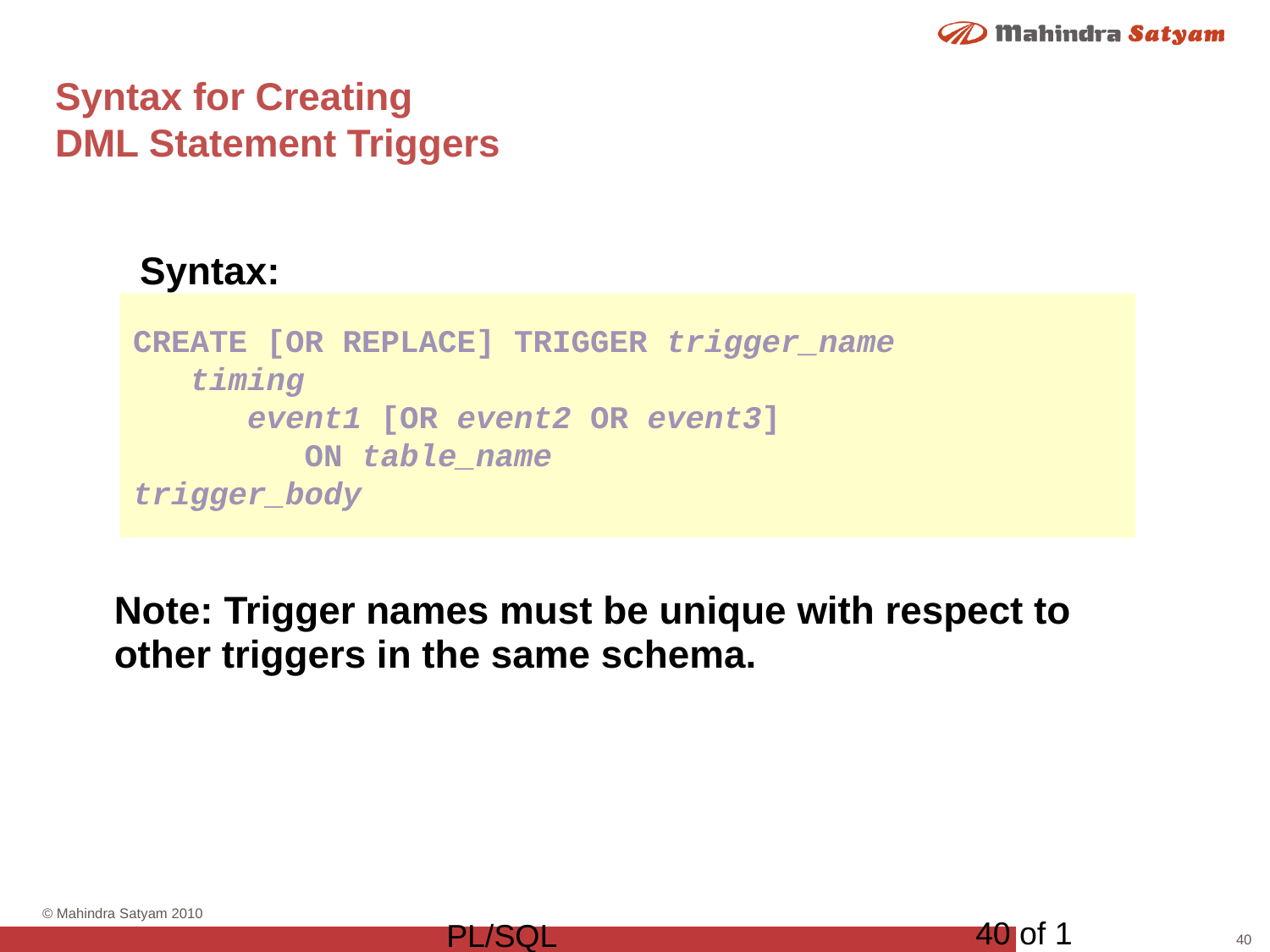

# Syntax for Creating DML Statement Triggers
Syntax:
CREATE [OR REPLACE] TRIGGER trigger_name
   timing
      event1 [OR event2 OR event3]
         ON table_name
trigger_body
Note: Trigger names must be unique with respect to other triggers in the same schema.
40 of 1
PL/SQL